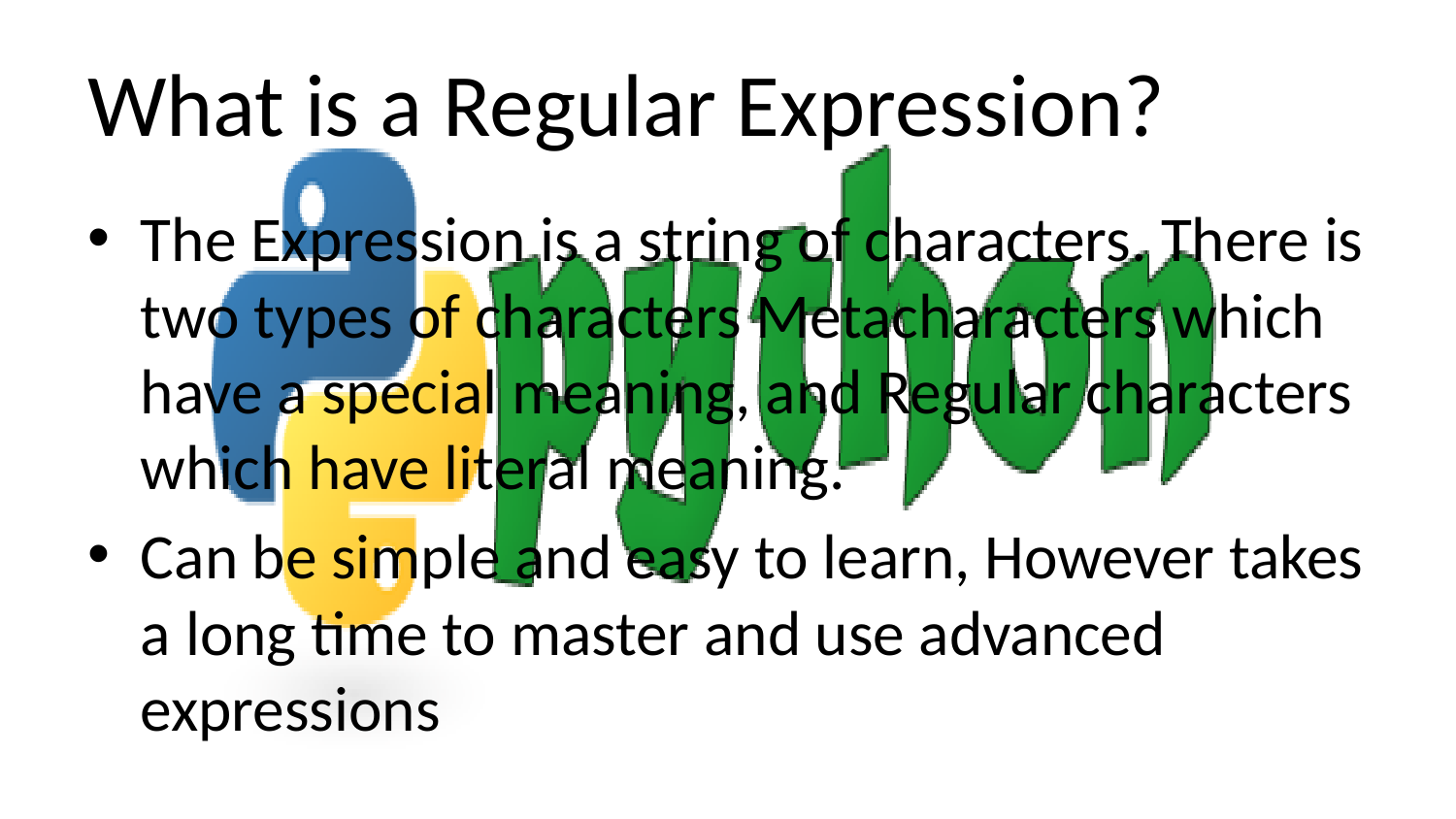

# What is a Regular Expression?
The Expression is a string of characters. There is two types of characters Metacharacters which have a special meaning, and Regular characters which have literal meaning.
Can be simple and easy to learn, However takes a long time to master and use advanced expressions